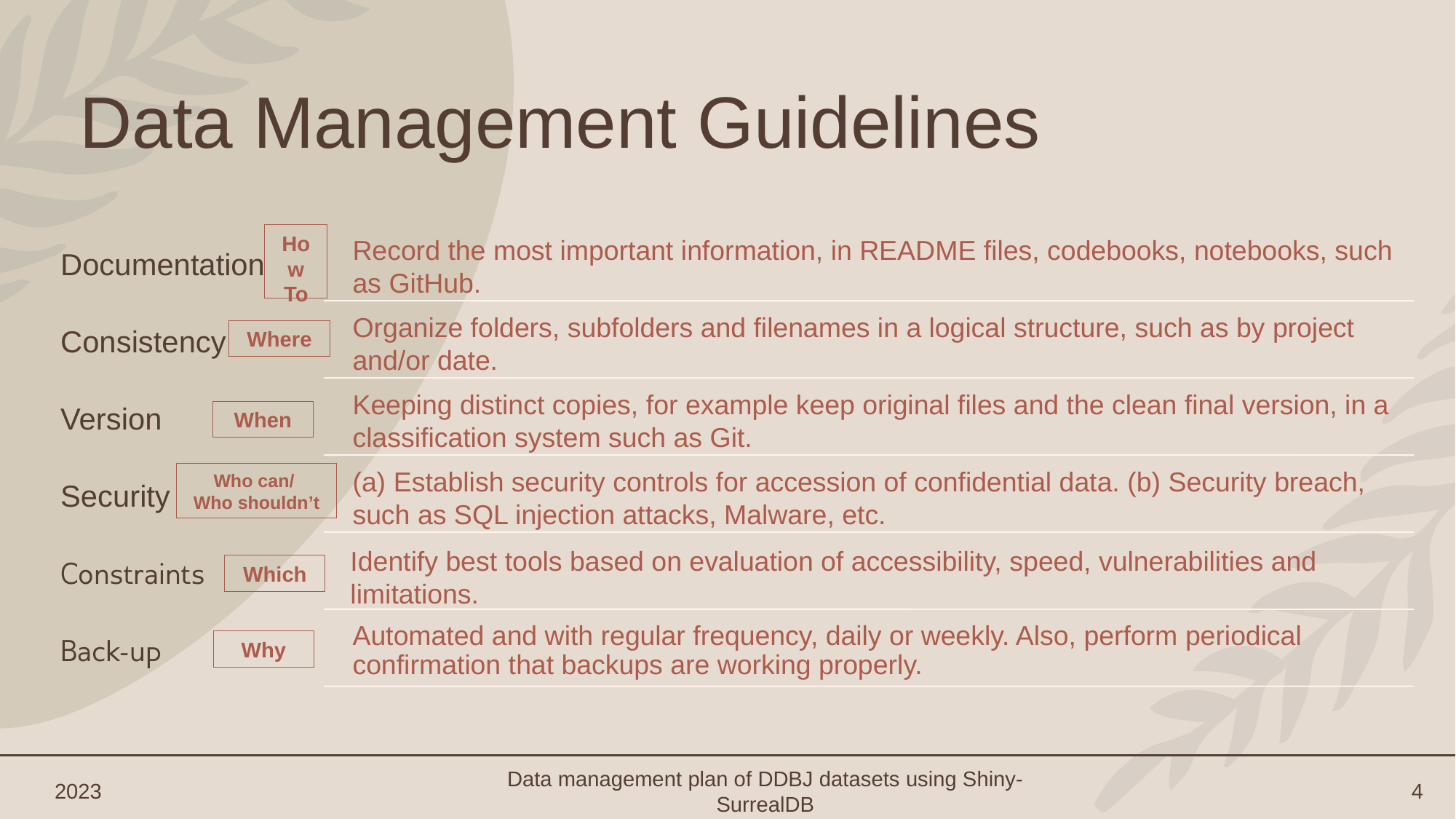

# Data Management Guidelines
Documentation
Record the most important information, in README files, codebooks, notebooks, such as GitHub.
Consistency
Organize folders, subfolders and filenames in a logical structure, such as by project and/or date.
Version
Keeping distinct copies, for example keep original files and the clean final version, in a classification system such as Git.
Security
(a) Establish security controls for accession of confidential data. (b) Security breach, such as SQL injection attacks, Malware, etc.
Constraints
Identify best tools based on evaluation of accessibility, speed, vulnerabilities and limitations.
Back-up
Automated and with regular frequency, daily or weekly. Also, perform periodical confirmation that backups are working properly.
How To
Where
When
Who can/
Who shouldn’t
Which
Why
2023
Data management plan of DDBJ datasets using Shiny-SurrealDB
4